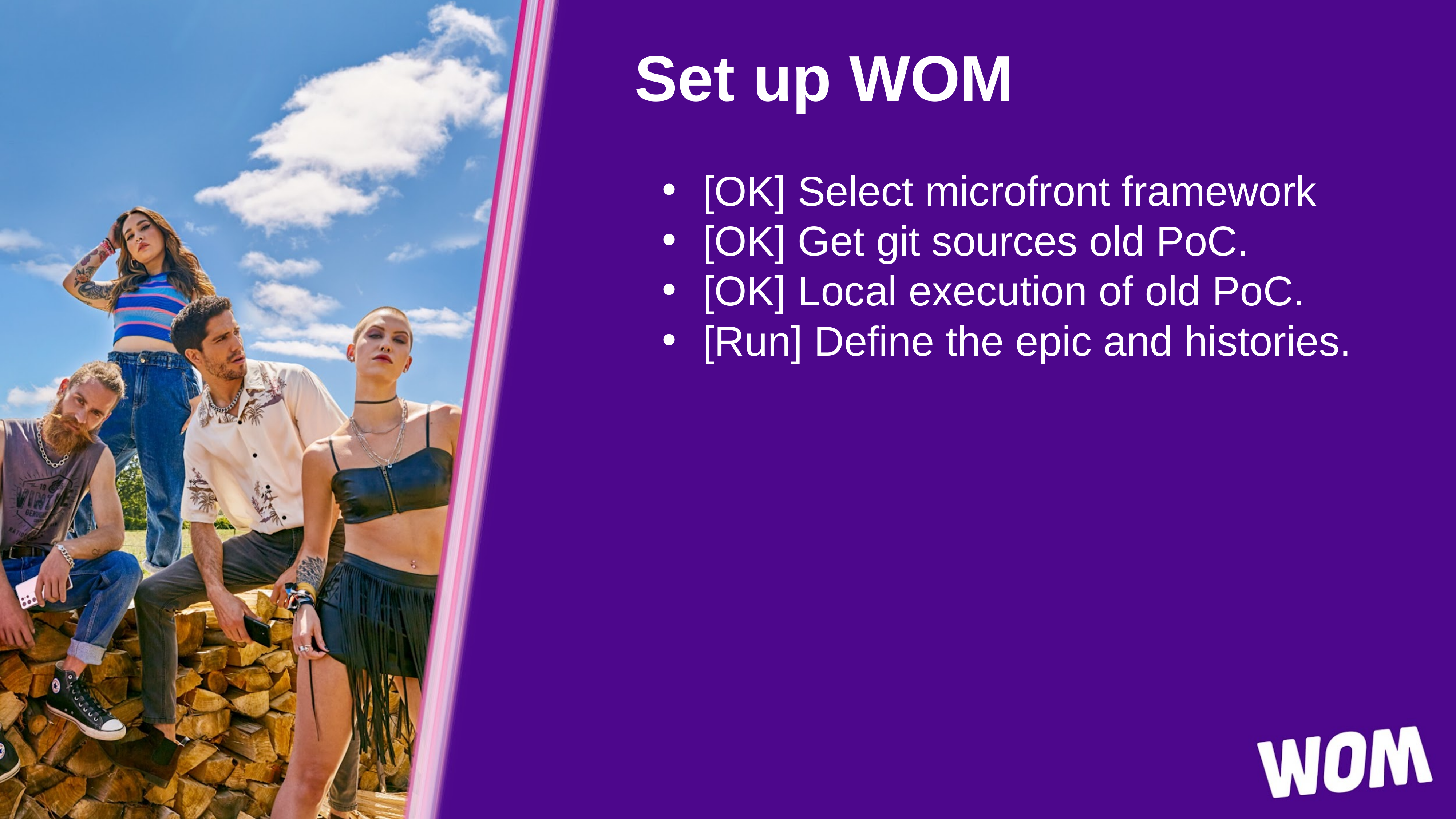

# Set up WOM
[OK] Select microfront framework
[OK] Get git sources old PoC.
[OK] Local execution of old PoC.
[Run] Define the epic and histories.